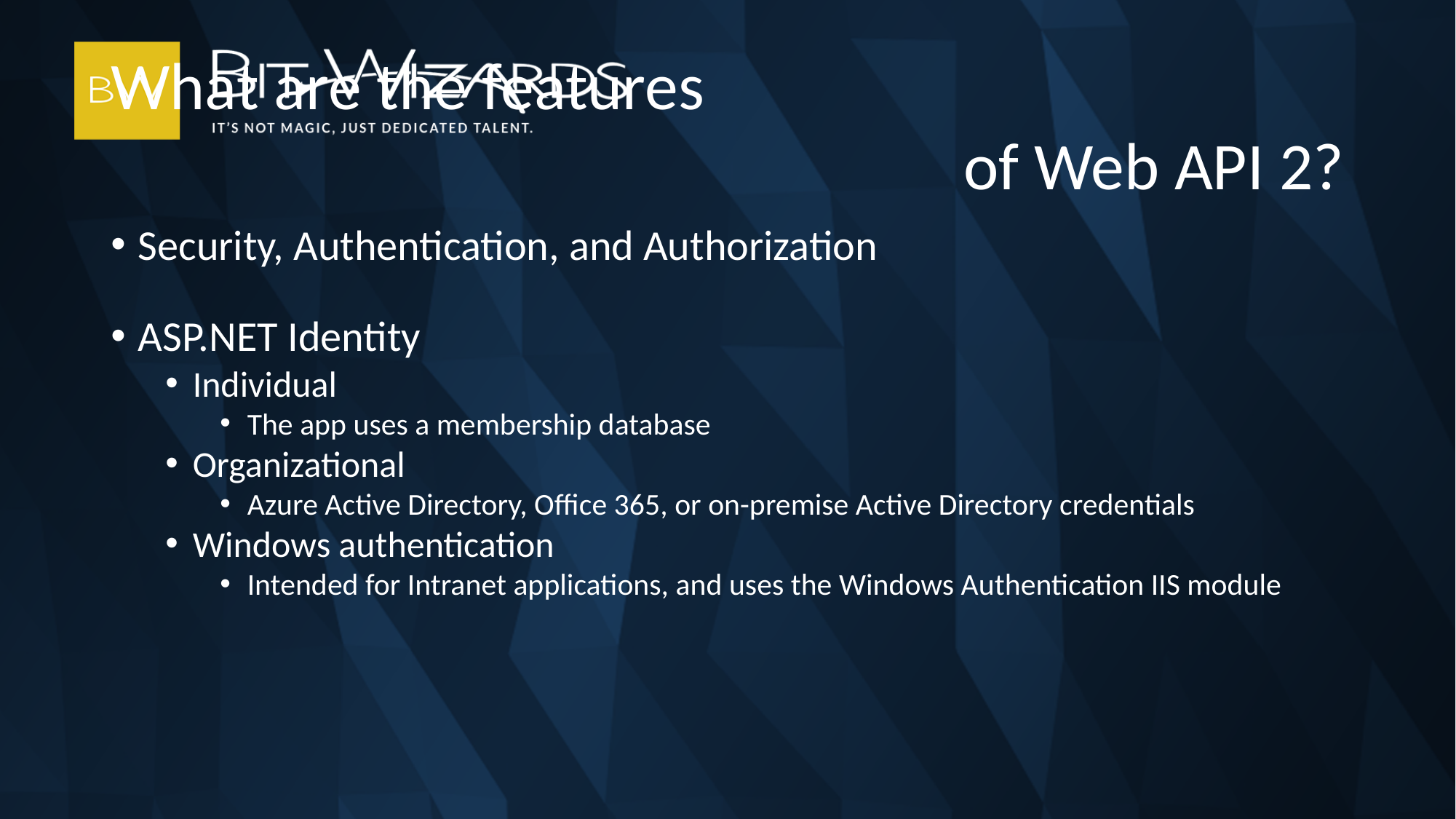

What are the features
of Web API 2?
Security, Authentication, and Authorization

ASP.NET Identity
Individual
The app uses a membership database
Organizational
Azure Active Directory, Office 365, or on-premise Active Directory credentials
Windows authentication
Intended for Intranet applications, and uses the Windows Authentication IIS module